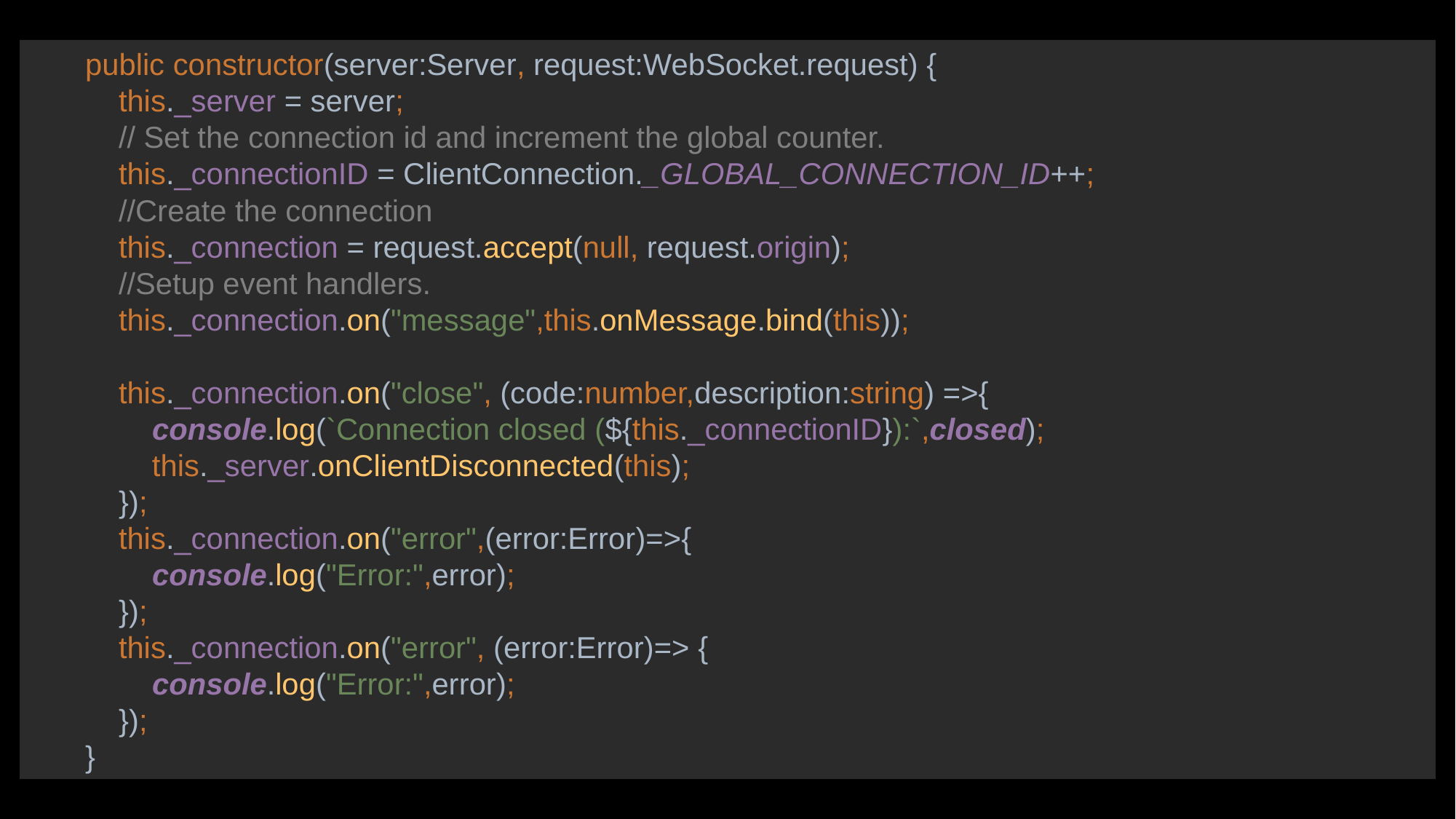

public constructor(server:Server, request:WebSocket.request) {
    this._server = server;
    // Set the connection id and increment the global counter.
    this._connectionID = ClientConnection._GLOBAL_CONNECTION_ID++;
    //Create the connection
    this._connection = request.accept(null, request.origin);
    //Setup event handlers.
    this._connection.on("message",this.onMessage.bind(this));
    this._connection.on("close", (code:number,description:string) =>{
        console.log(`Connection closed (${this._connectionID}):`,closed);
        this._server.onClientDisconnected(this);
    });
    this._connection.on("error",(error:Error)=>{
        console.log("Error:",error);
    });
    this._connection.on("error", (error:Error)=> {
        console.log("Error:",error);
    });
}